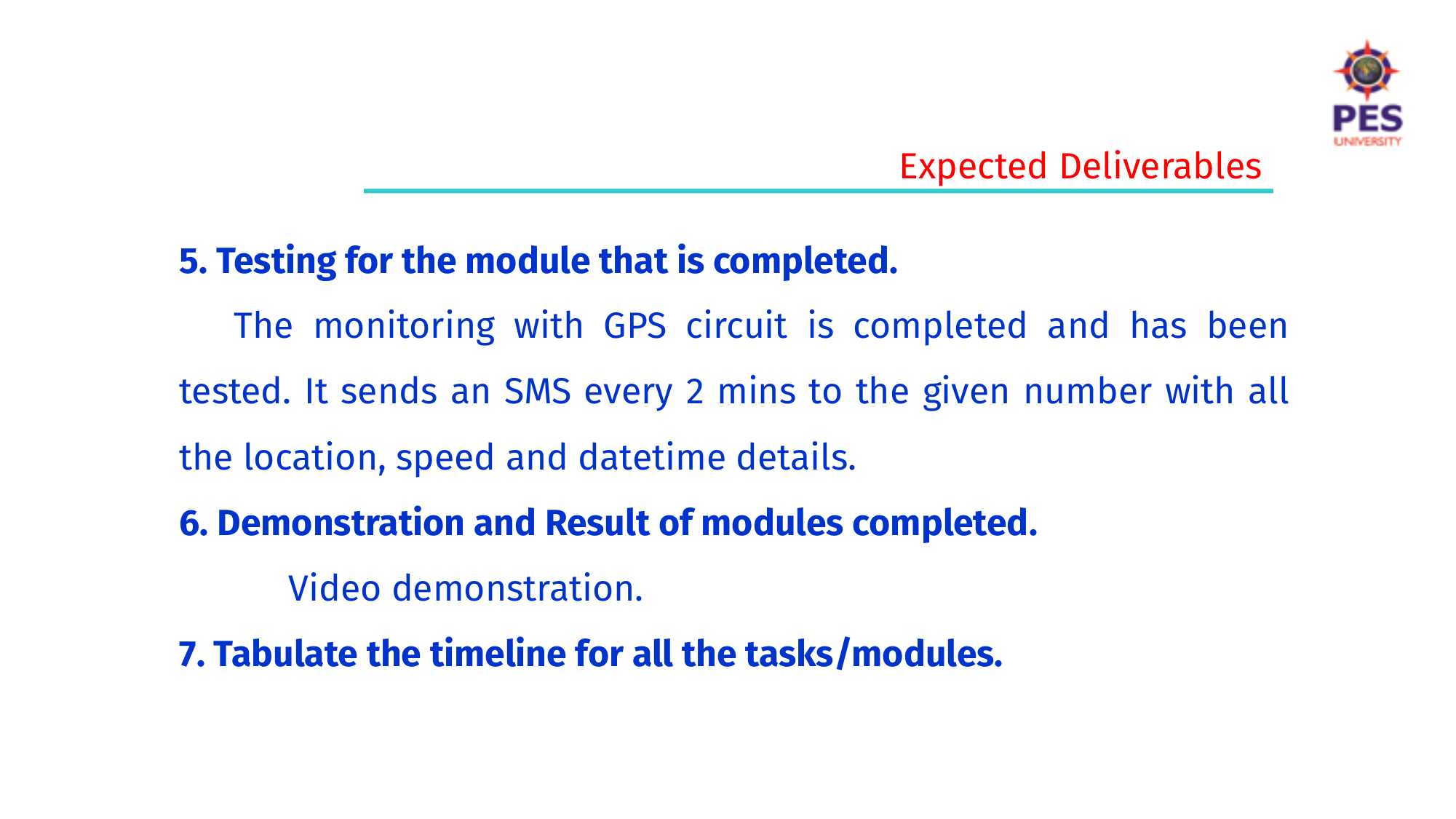

Expected Deliverables

5. Testing for the module that is completed.
The monitoring with GPS circuit is completed and has been tested. It sends an SMS every 2 mins to the given number with all the location, speed and datetime details.
6. Demonstration and Result of modules completed.
	Video demonstration.
7. Tabulate the timeline for all the tasks/modules.